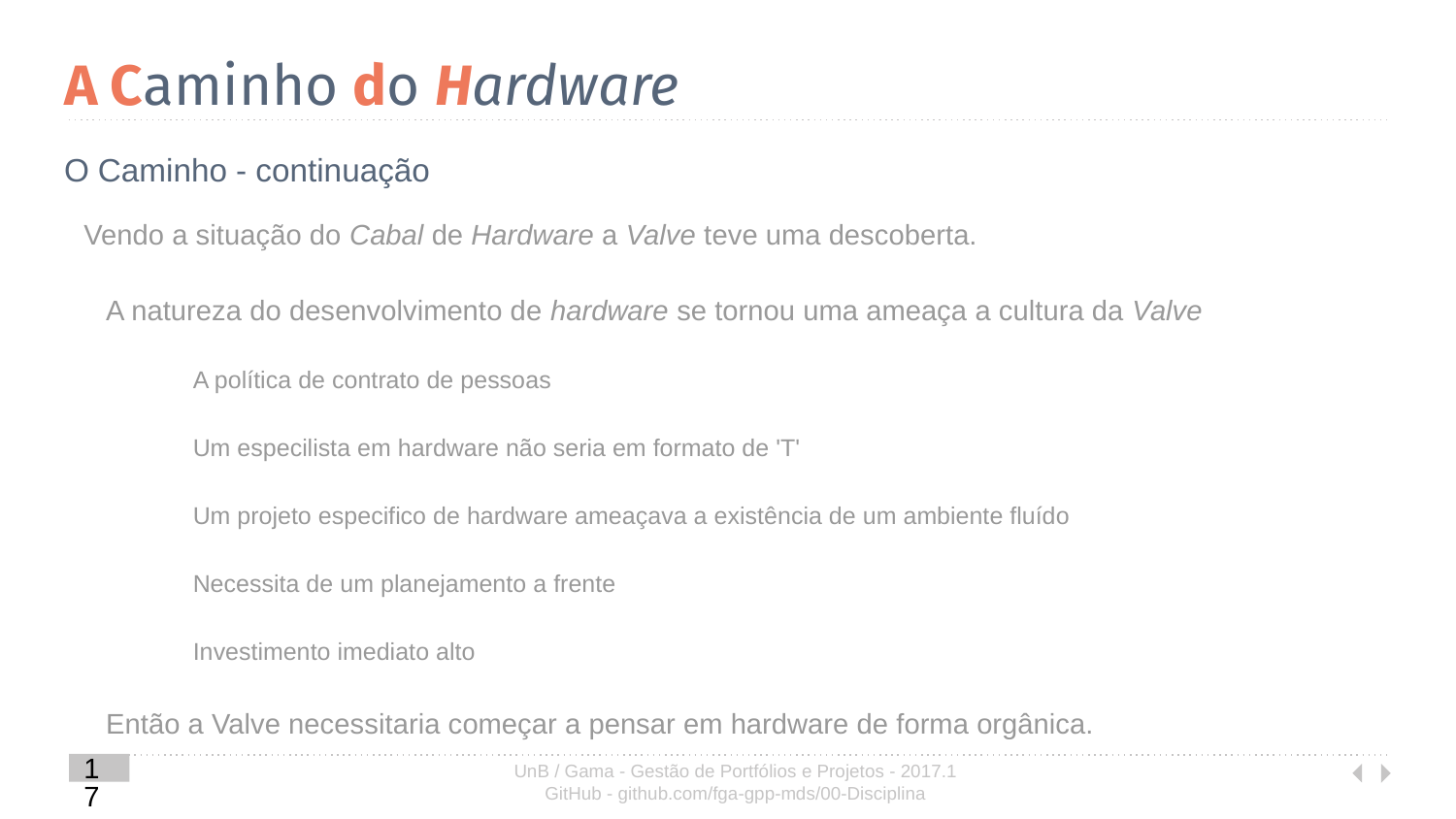

# A Caminho do Hardware
O Caminho - continuação
Vendo a situação do Cabal de Hardware a Valve teve uma descoberta.
A natureza do desenvolvimento de hardware se tornou uma ameaça a cultura da Valve
A política de contrato de pessoas
Um especilista em hardware não seria em formato de 'T'
Um projeto especifico de hardware ameaçava a existência de um ambiente fluído
Necessita de um planejamento a frente
Investimento imediato alto
Então a Valve necessitaria começar a pensar em hardware de forma orgânica.
17